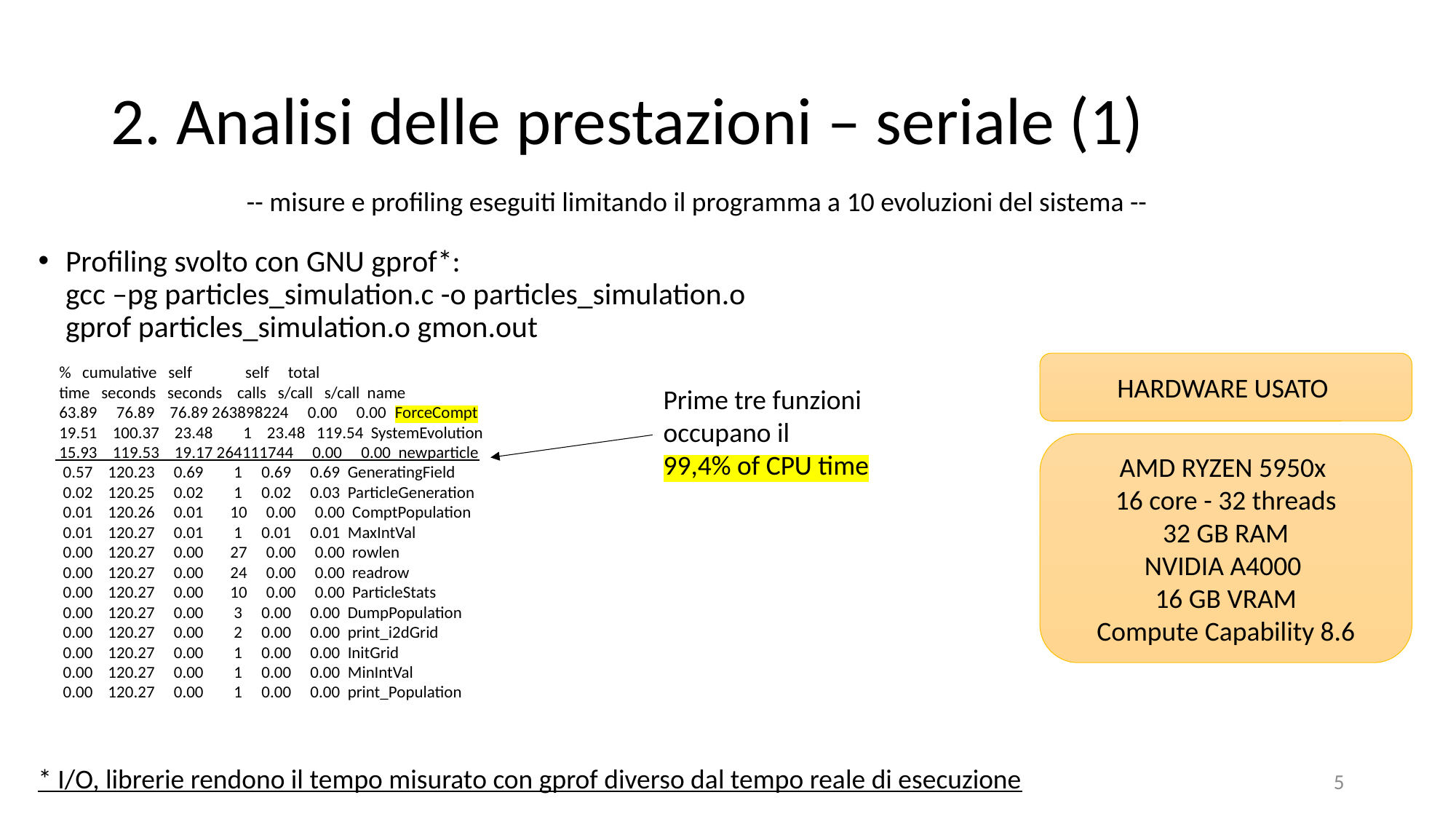

# 2. Analisi delle prestazioni – seriale (1)
-- misure e profiling eseguiti limitando il programma a 10 evoluzioni del sistema --
Profiling svolto con GNU gprof*:
gcc –pg particles_simulation.c -o particles_simulation.o
gprof particles_simulation.o gmon.out

HARDWARE USATO
 %   cumulative   self              self     total
 time   seconds   seconds    calls   s/call   s/call  name
 63.89     76.89    76.89 263898224     0.00     0.00  ForceCompt
 19.51    100.37    23.48        1    23.48   119.54  SystemEvolution
 15.93    119.53    19.17 264111744     0.00     0.00  newparticle
  0.57    120.23     0.69        1     0.69     0.69  GeneratingField
  0.02    120.25     0.02        1     0.02     0.03  ParticleGeneration
  0.01    120.26     0.01       10     0.00     0.00  ComptPopulation
  0.01    120.27     0.01        1     0.01     0.01  MaxIntVal
  0.00    120.27     0.00       27     0.00     0.00  rowlen
  0.00    120.27     0.00       24     0.00     0.00  readrow
  0.00    120.27     0.00       10     0.00     0.00  ParticleStats
  0.00    120.27     0.00        3     0.00     0.00  DumpPopulation
  0.00    120.27     0.00        2     0.00     0.00  print_i2dGrid
  0.00    120.27     0.00        1     0.00     0.00  InitGrid
  0.00    120.27     0.00        1     0.00     0.00  MinIntVal
  0.00    120.27     0.00        1     0.00     0.00  print_Population
Prime tre funzioni occupano il
99,4% of CPU time
AMD RYZEN 5950x
16 core - 32 threads
32 GB RAM
NVIDIA A4000
16 GB VRAM
Compute Capability 8.6
* I/O, librerie rendono il tempo misurato con gprof diverso dal tempo reale di esecuzione
5